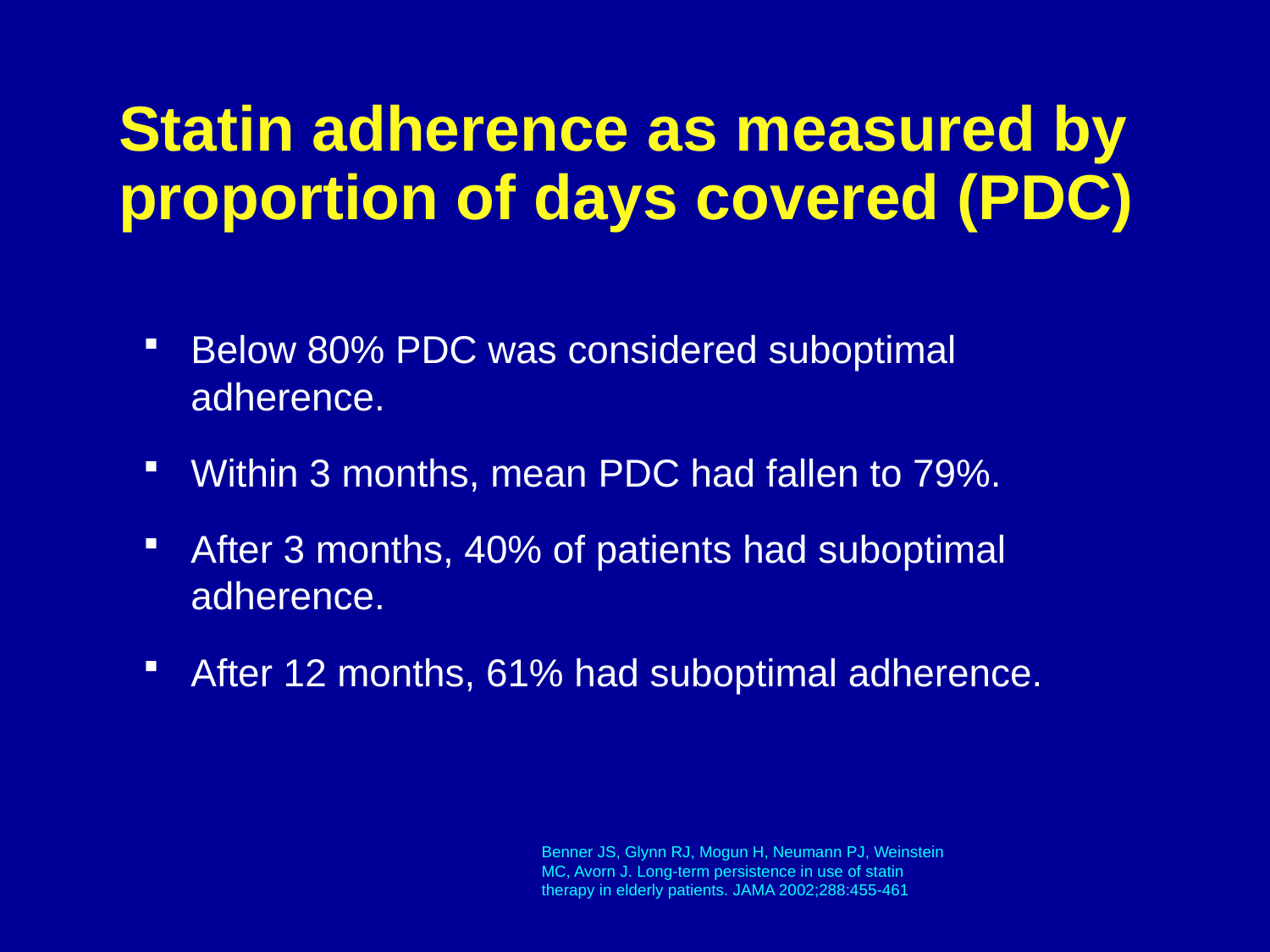

# Statin adherence as measured by proportion of days covered (PDC)

Below 80% PDC was considered suboptimal adherence.

Within 3 months, mean PDC had fallen to 79%.

After 3 months, 40% of patients had suboptimal adherence.

After 12 months, 61% had suboptimal adherence.
Benner JS, Glynn RJ, Mogun H, Neumann PJ, Weinstein MC, Avorn J. Long-term persistence in use of statin therapy in elderly patients. JAMA 2002;288:455-461